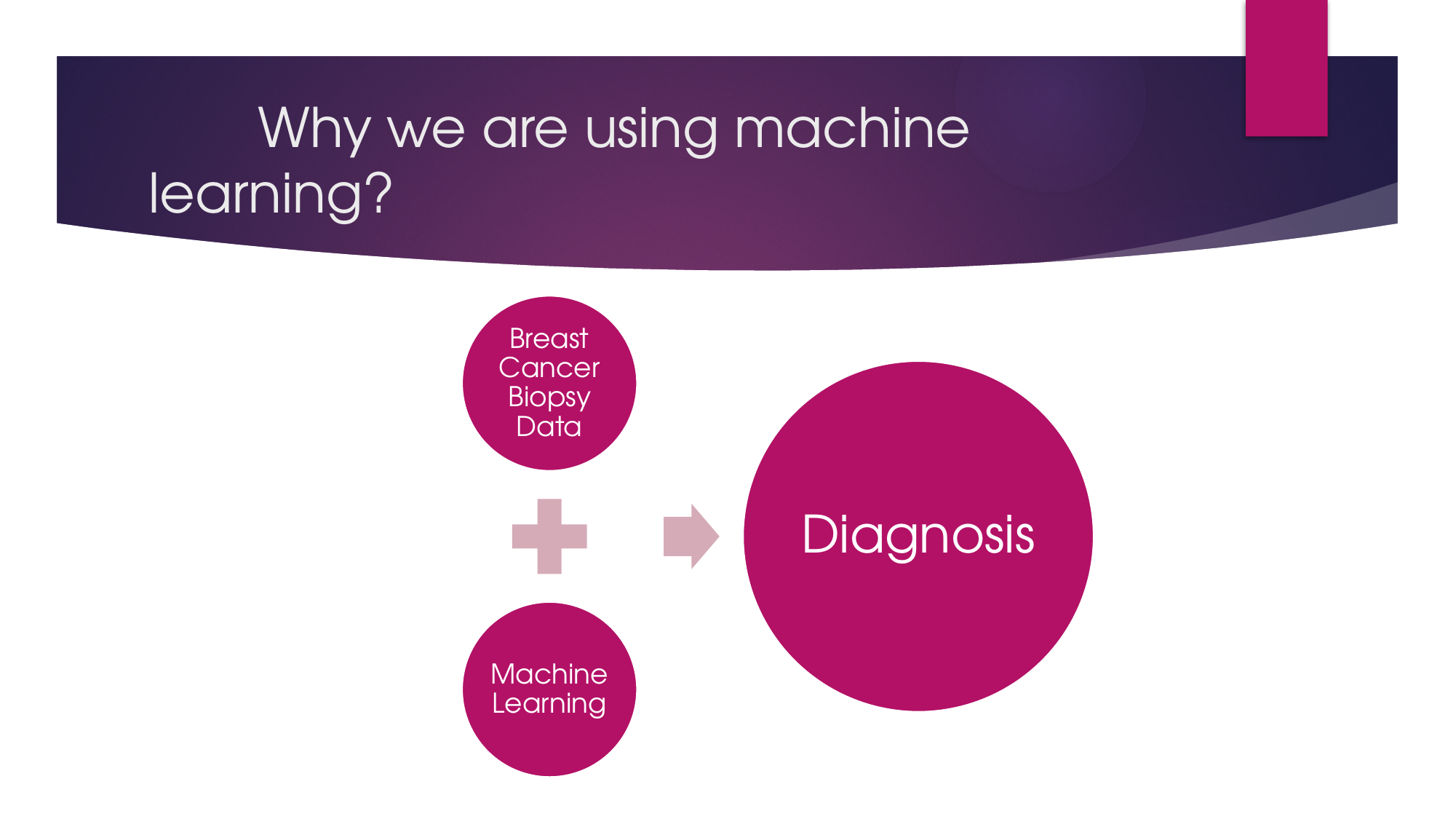

# Why we are using machine learning?
Breast Cancer Biopsy Data

Machine Learning

Diagnosis